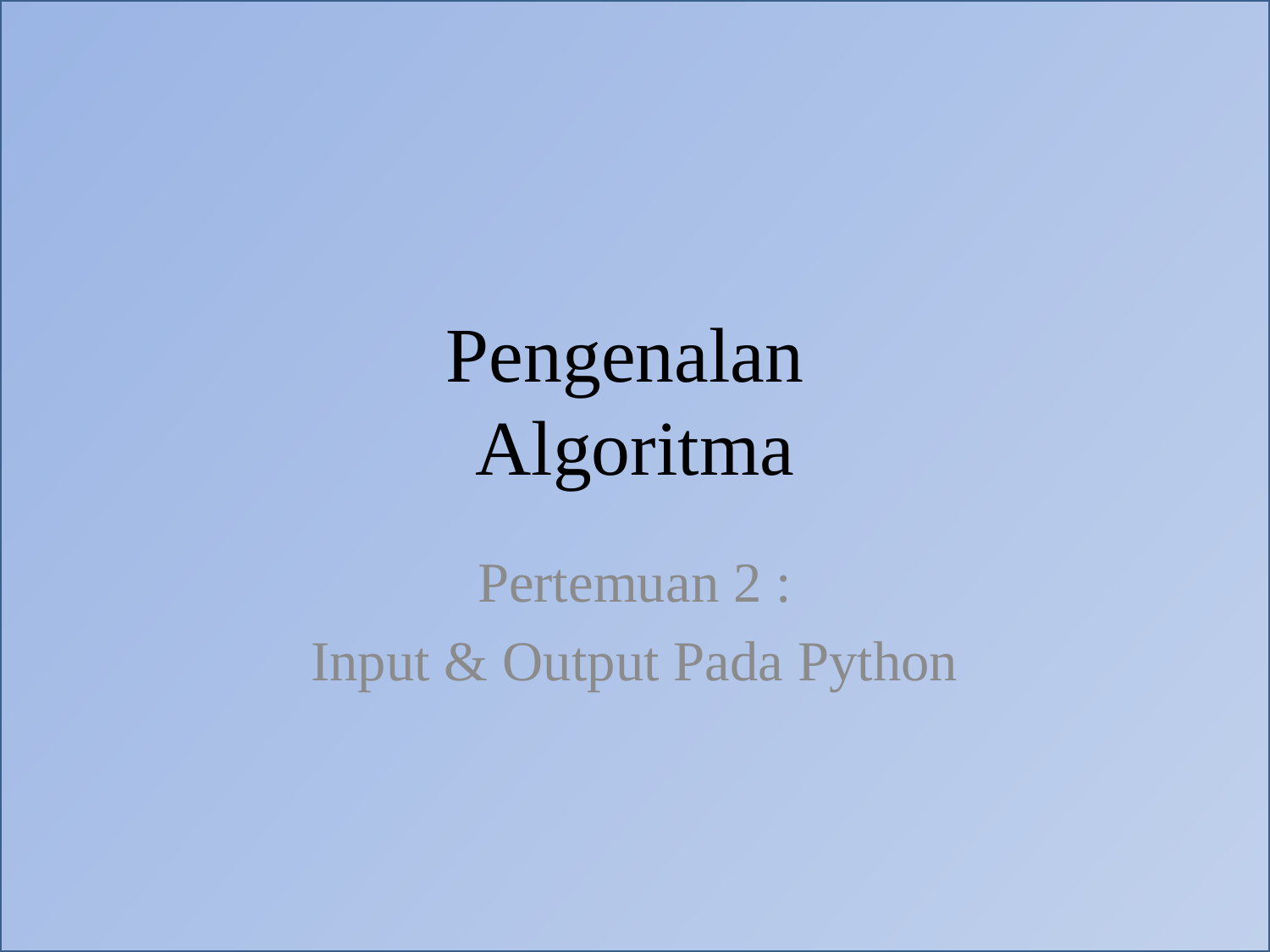

# Pengenalan Algoritma
Pertemuan 2 :
Input & Output Pada Python